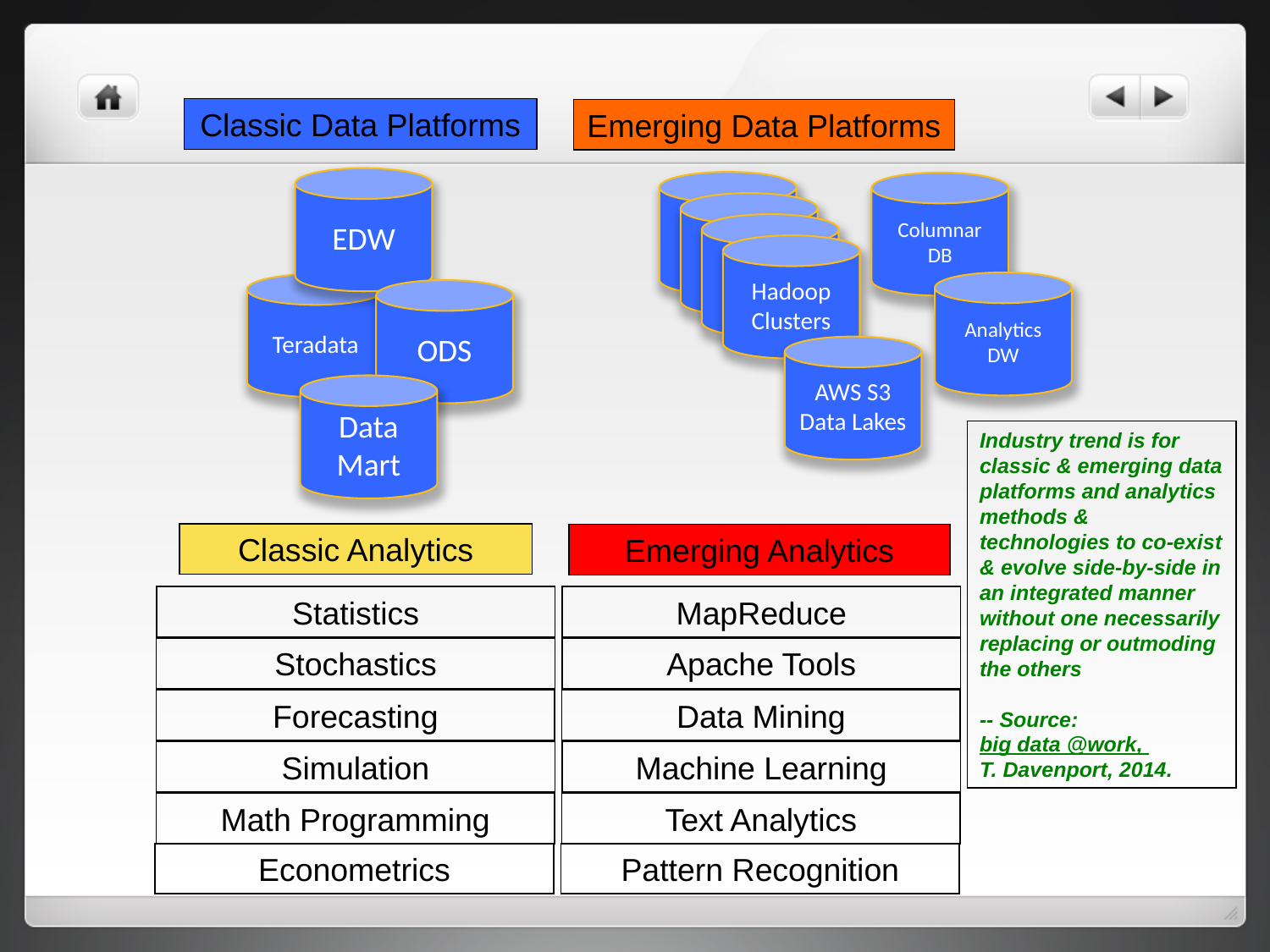

Classic Data Platforms
Emerging Data Platforms
EDW
Hadoop Cluster
Columnar
DB
Hadoop Cluster
Hadoop Cluster
Hadoop Clusters
Analytics DW
Teradata
ODS
AWS S3 Data Lakes
Data Mart
Industry trend is for classic & emerging data platforms and analytics methods & technologies to co-exist & evolve side-by-side in an integrated manner without one necessarily replacing or outmoding the others

-- Source:
big data @work,
T. Davenport, 2014.
Classic Analytics
Emerging Analytics
Statistics
MapReduce
Stochastics
Apache Tools
Forecasting
Data Mining
Simulation
Machine Learning
Math Programming
Text Analytics
Econometrics
Pattern Recognition